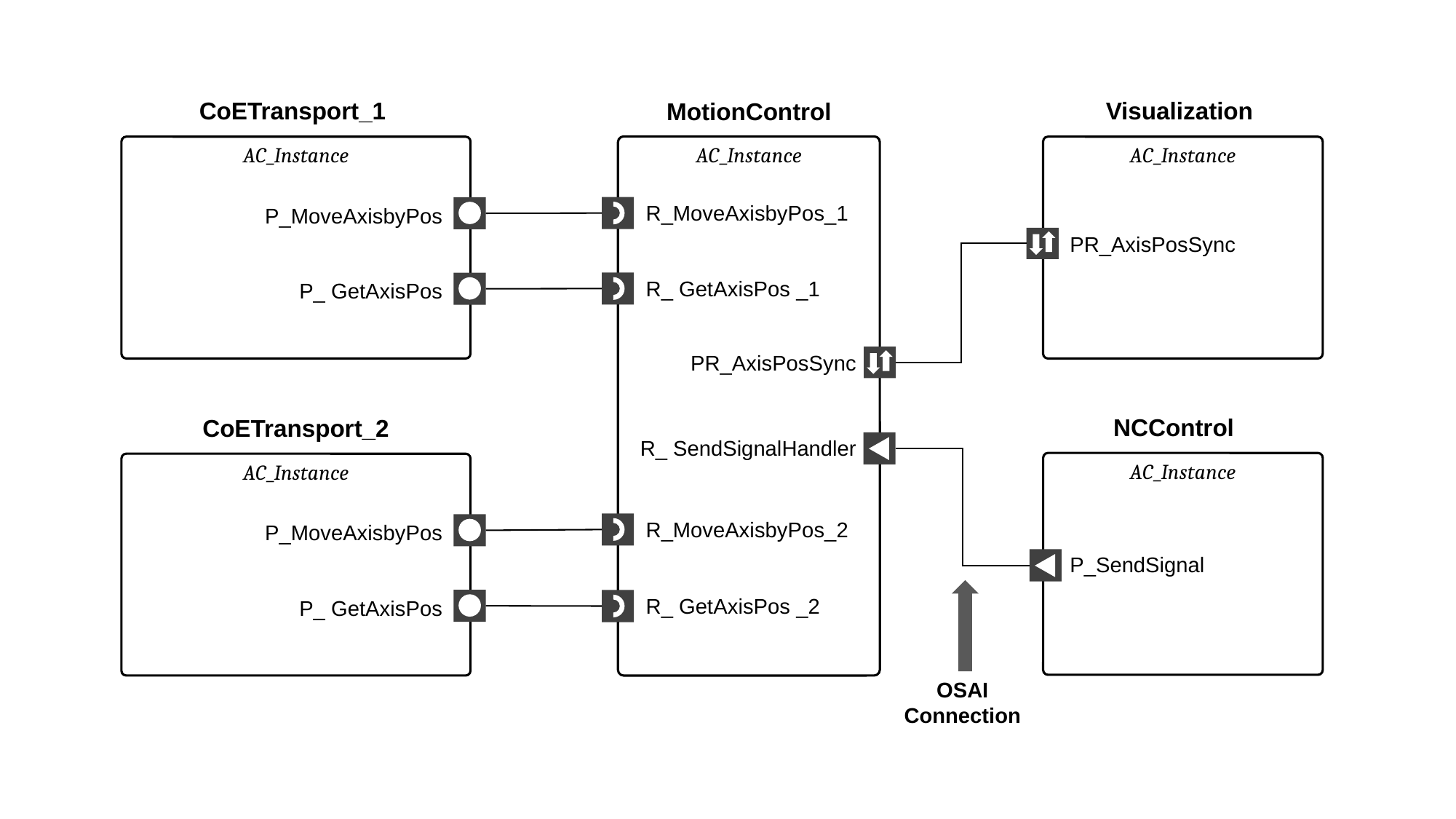

CoETransport_1

AC_Instance
Visualization

AC_Instance
MotionControl

AC_Instance
R_MoveAxisbyPos_1

P_MoveAxisbyPos

PR_AxisPosSync

R_ GetAxisPos _1

P_ GetAxisPos

PR_AxisPosSync

NCControl

AC_Instance
CoETransport_2

AC_Instance
R_ SendSignalHandler

R_MoveAxisbyPos_2

P_MoveAxisbyPos

P_SendSignal

R_ GetAxisPos _2

P_ GetAxisPos

OSAI Connection